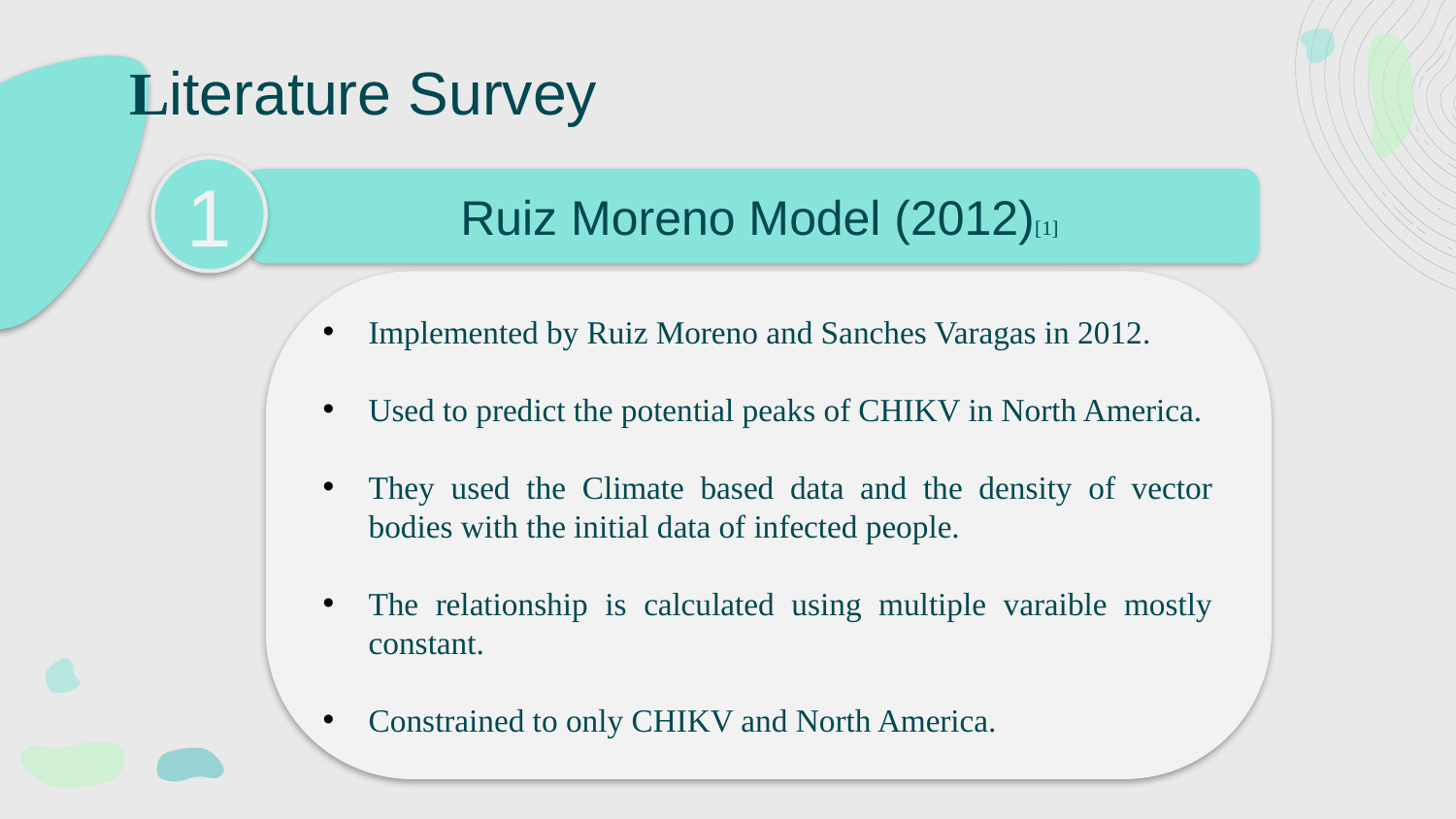

# Literature Survey
1
 Ruiz Moreno Model (2012)[1]
Implemented by Ruiz Moreno and Sanches Varagas in 2012.

Used to predict the potential peaks of CHIKV in North America.

They used the Climate based data and the density of vector bodies with the initial data of infected people.

The relationship is calculated using multiple varaible mostly constant.

Constrained to only CHIKV and North America.